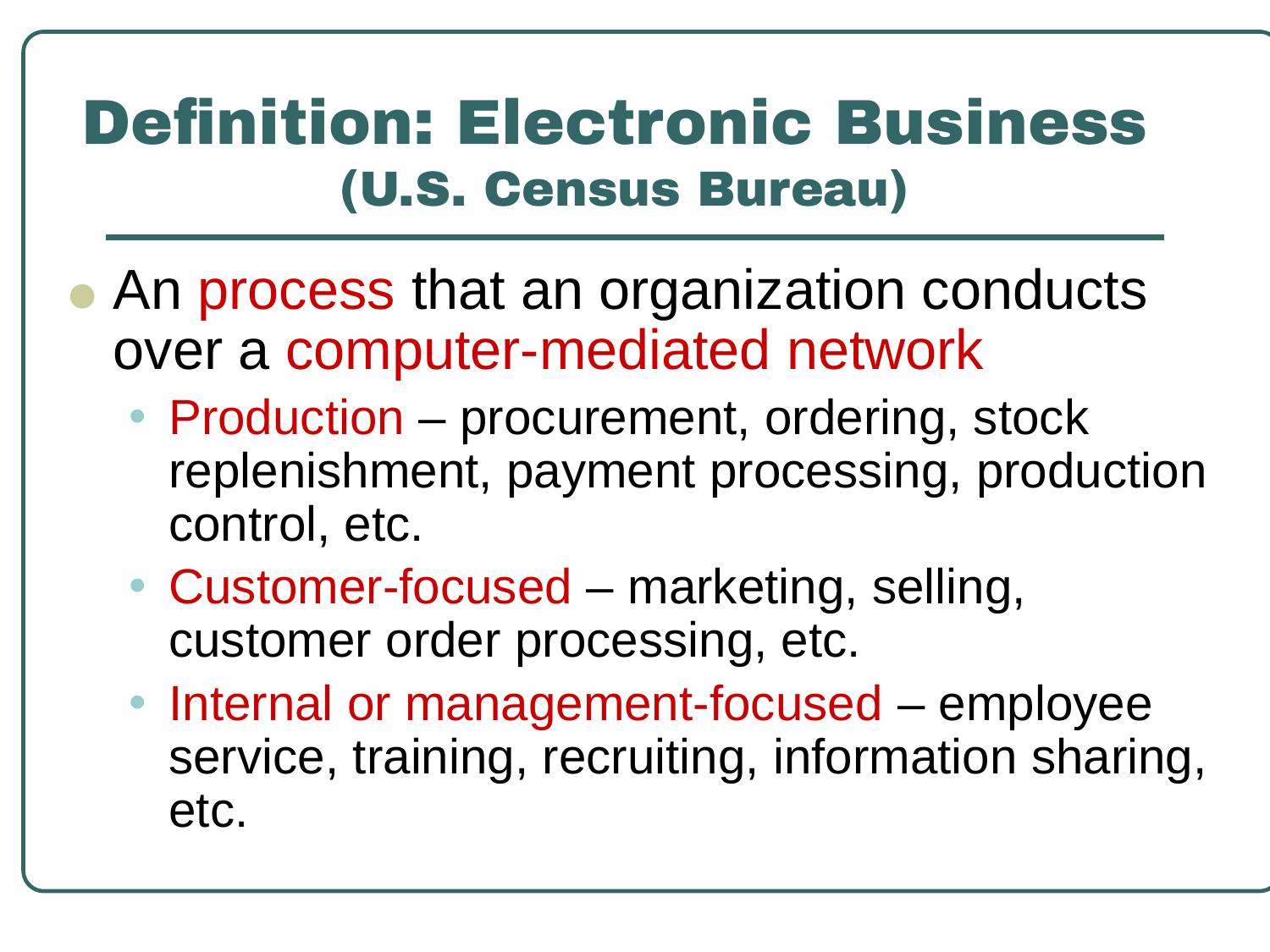

# Definition: Electronic Business (U.S. Census Bureau)
An process that an organization conducts over a computer-mediated network
Production – procurement, ordering, stock replenishment, payment processing, production control, etc.
Customer-focused – marketing, selling, customer order processing, etc.
Internal or management-focused – employee service, training, recruiting, information sharing, etc.